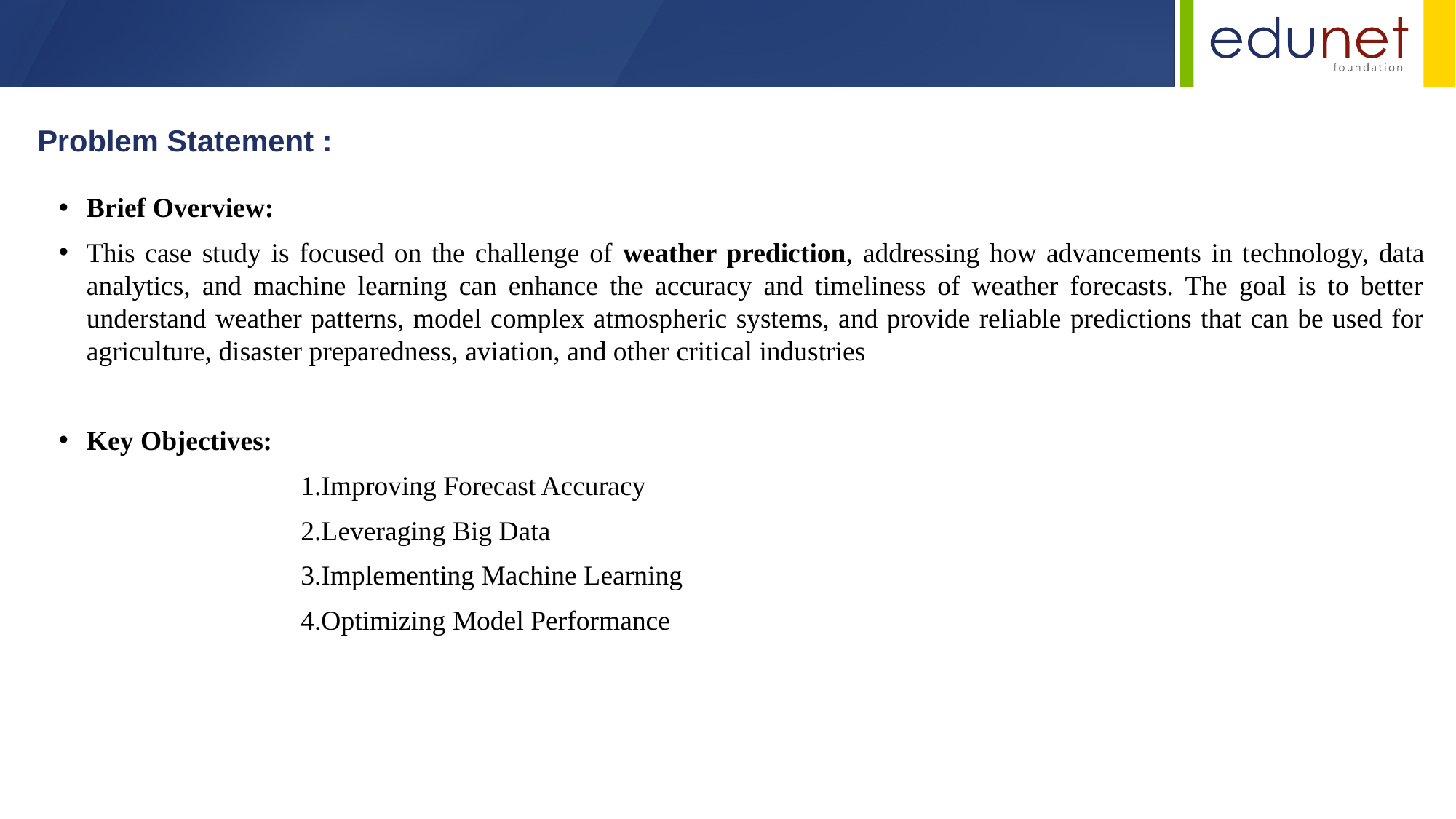

Problem Statement :
Brief Overview:
This case study is focused on the challenge of weather prediction, addressing how advancements in technology, data analytics, and machine learning can enhance the accuracy and timeliness of weather forecasts. The goal is to better understand weather patterns, model complex atmospheric systems, and provide reliable predictions that can be used for agriculture, disaster preparedness, aviation, and other critical industries

Key Objectives:
                                   1.Improving Forecast Accuracy
                                   2.Leveraging Big Data
                                   3.Implementing Machine Learning
                                   4.Optimizing Model Performance